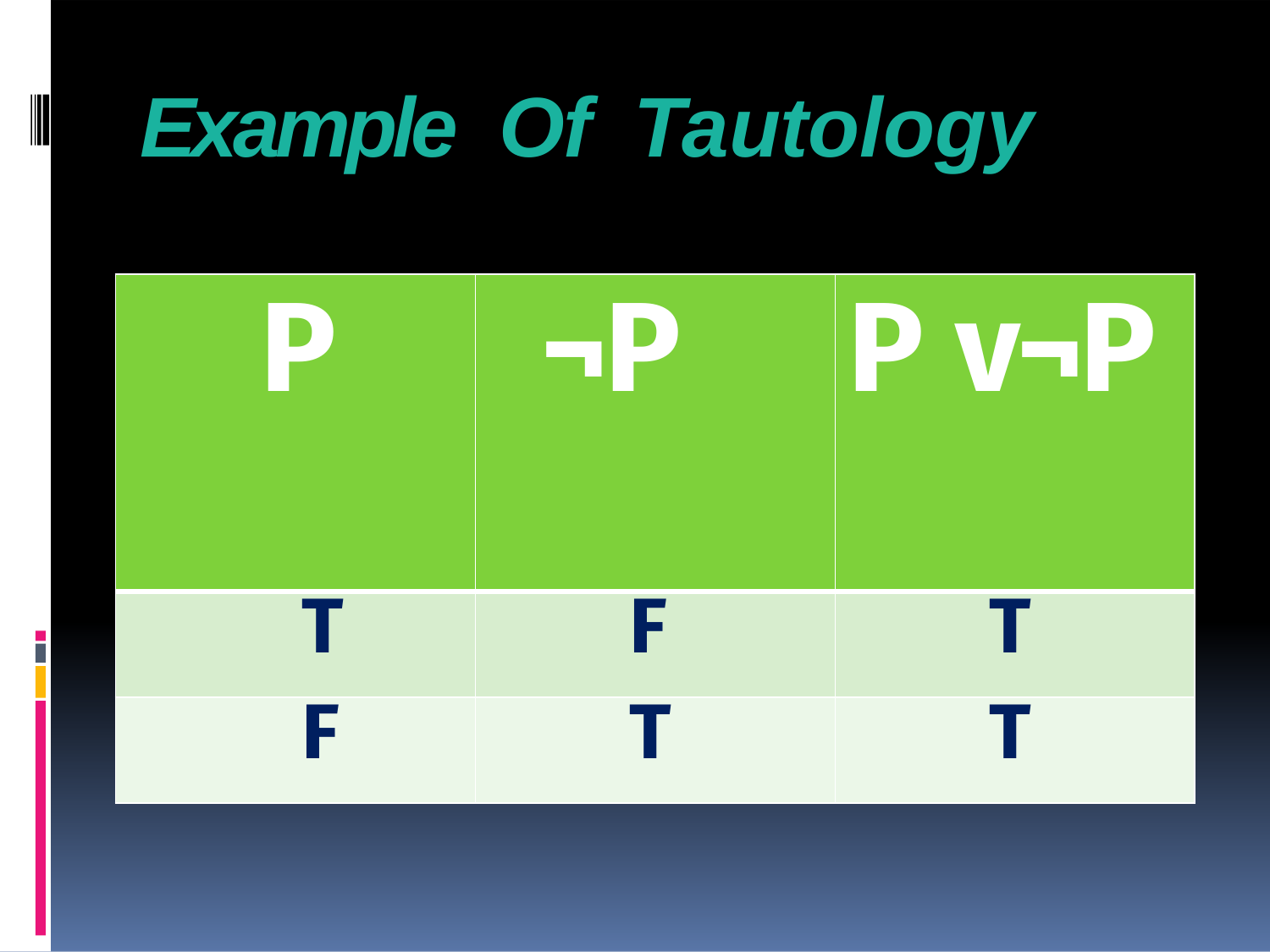

# Example	Of	Tautology
| P | ¬P | P v¬P |
| --- | --- | --- |
| T | F | T |
| F | T | T |